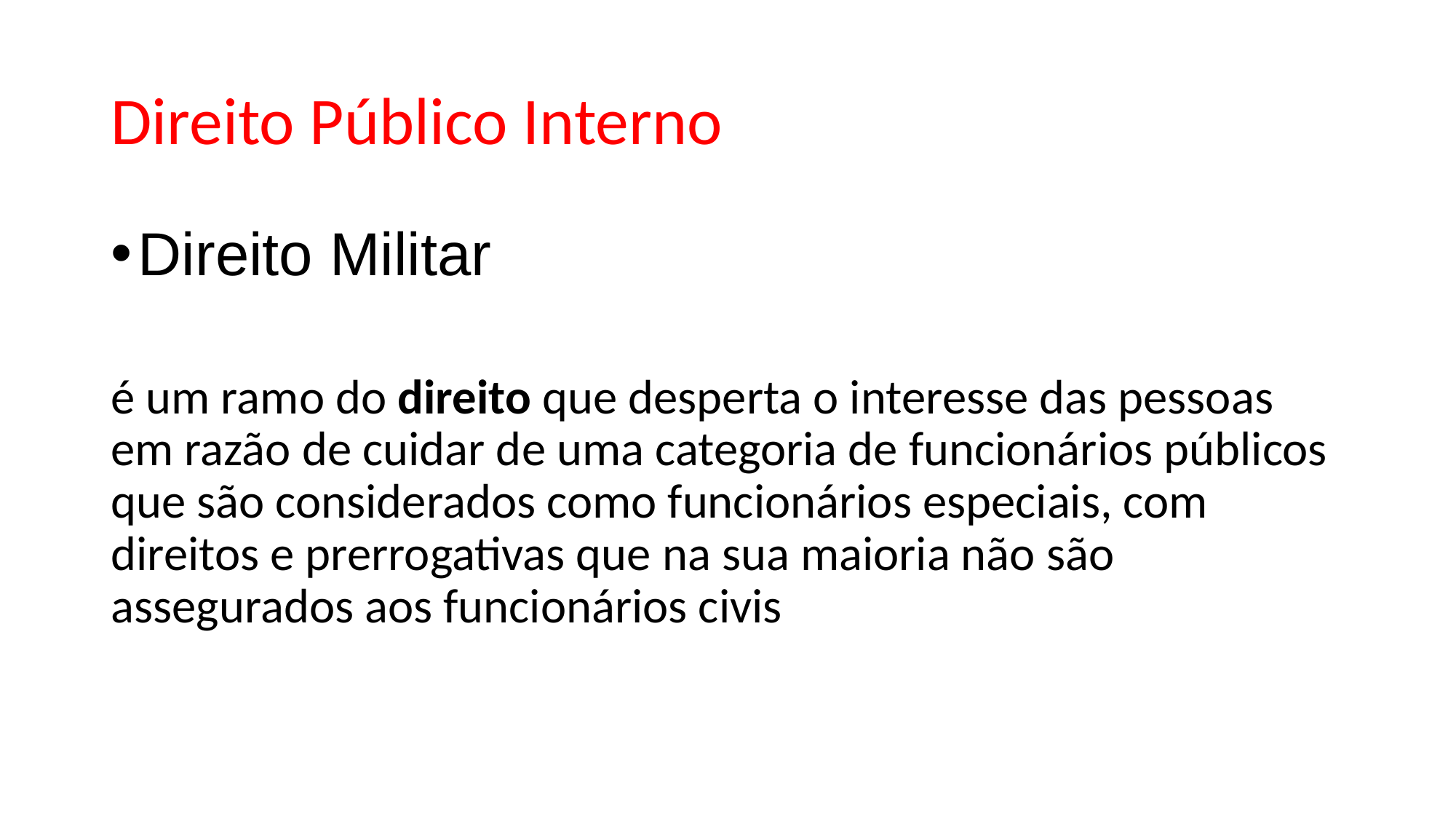

# Direito Público Interno
Direito Militar

é um ramo do direito que desperta o interesse das pessoas em razão de cuidar de uma categoria de funcionários públicos que são considerados como funcionários especiais, com direitos e prerrogativas que na sua maioria não são assegurados aos funcionários civis